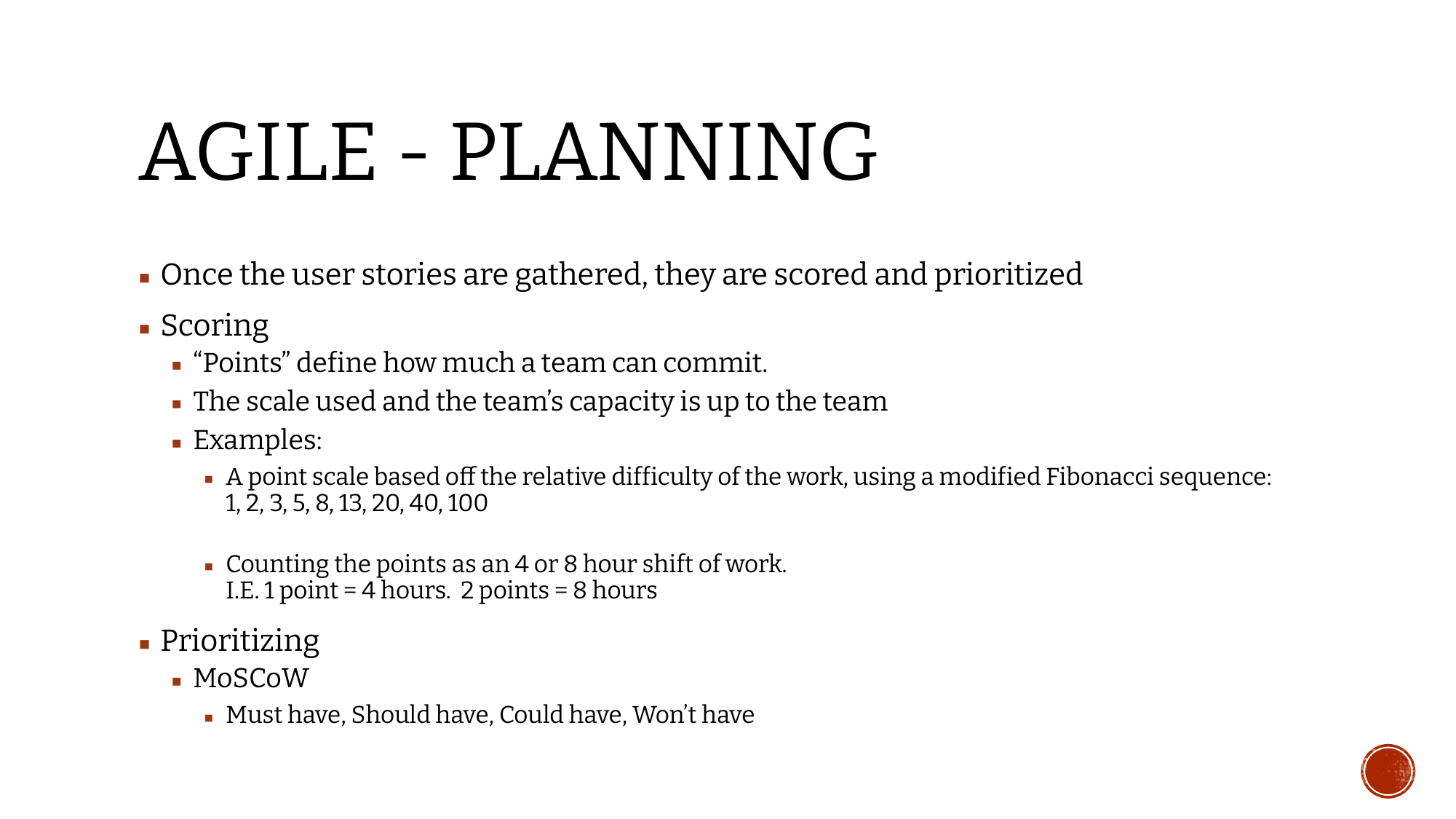

# AGILE - PLANNING
Once the user stories are gathered, they are scored and prioritized
Scoring
“Points” define how much a team can commit.
The scale used and the team’s capacity is up to the team
Examples:
A point scale based off the relative difficulty of the work, using a modified Fibonacci sequence:
1, 2, 3, 5, 8, 13, 20, 40, 100
Counting the points as an 4 or 8 hour shift of work.
I.E. 1 point = 4 hours.  2 points = 8 hours
Prioritizing
MoSCoW
Must have, Should have, Could have, Won’t have